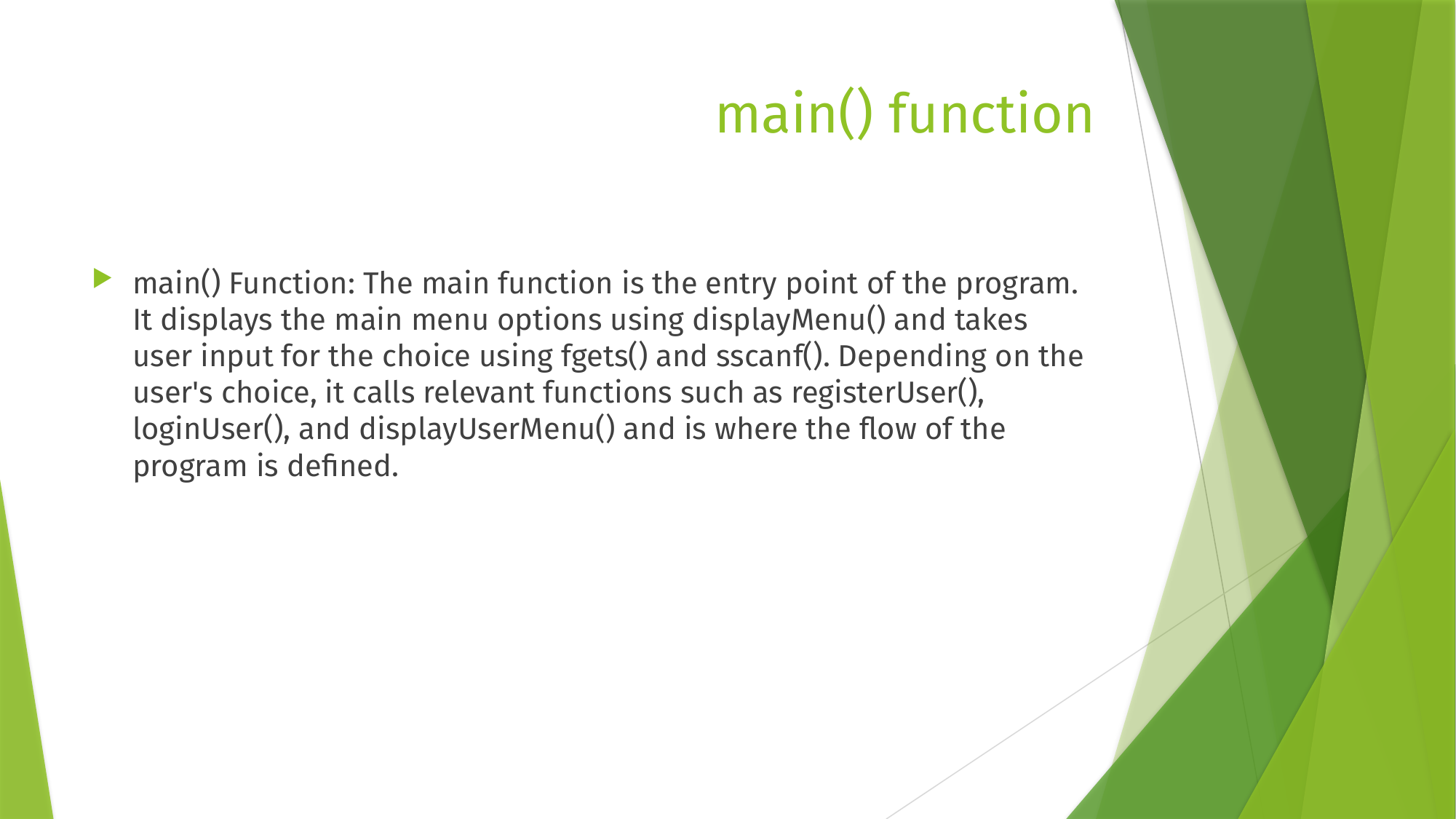

# main() function
main() Function: The main function is the entry point of the program. It displays the main menu options using displayMenu() and takes user input for the choice using fgets() and sscanf(). Depending on the user's choice, it calls relevant functions such as registerUser(), loginUser(), and displayUserMenu() and is where the flow of the program is defined.